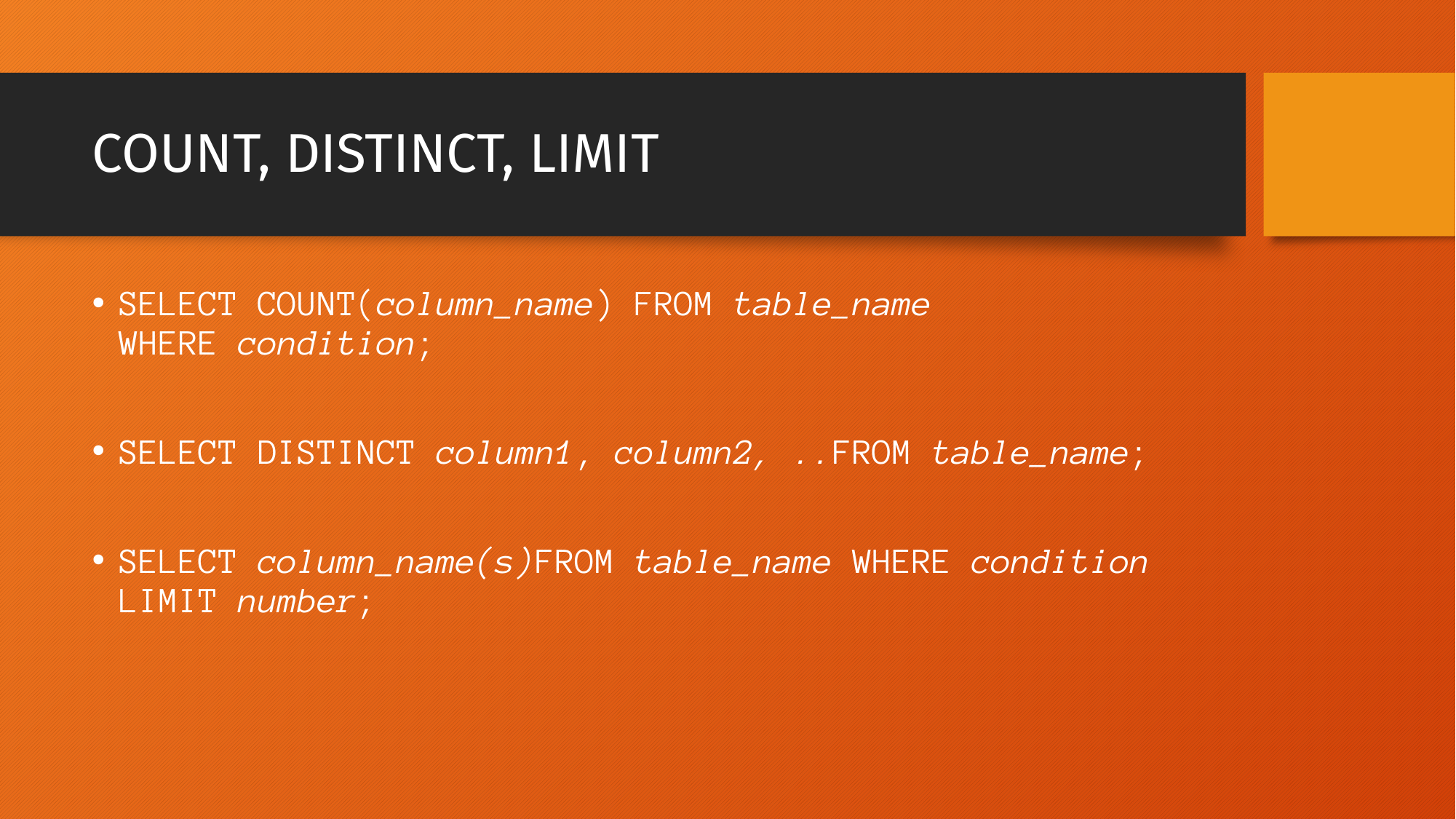

# COUNT, DISTINCT, LIMIT
SELECT COUNT(column_name) FROM table_name WHERE condition;

SELECT DISTINCT column1, column2, ..FROM table_name;

SELECT column_name(s)FROM table_name WHERE condition LIMIT number;